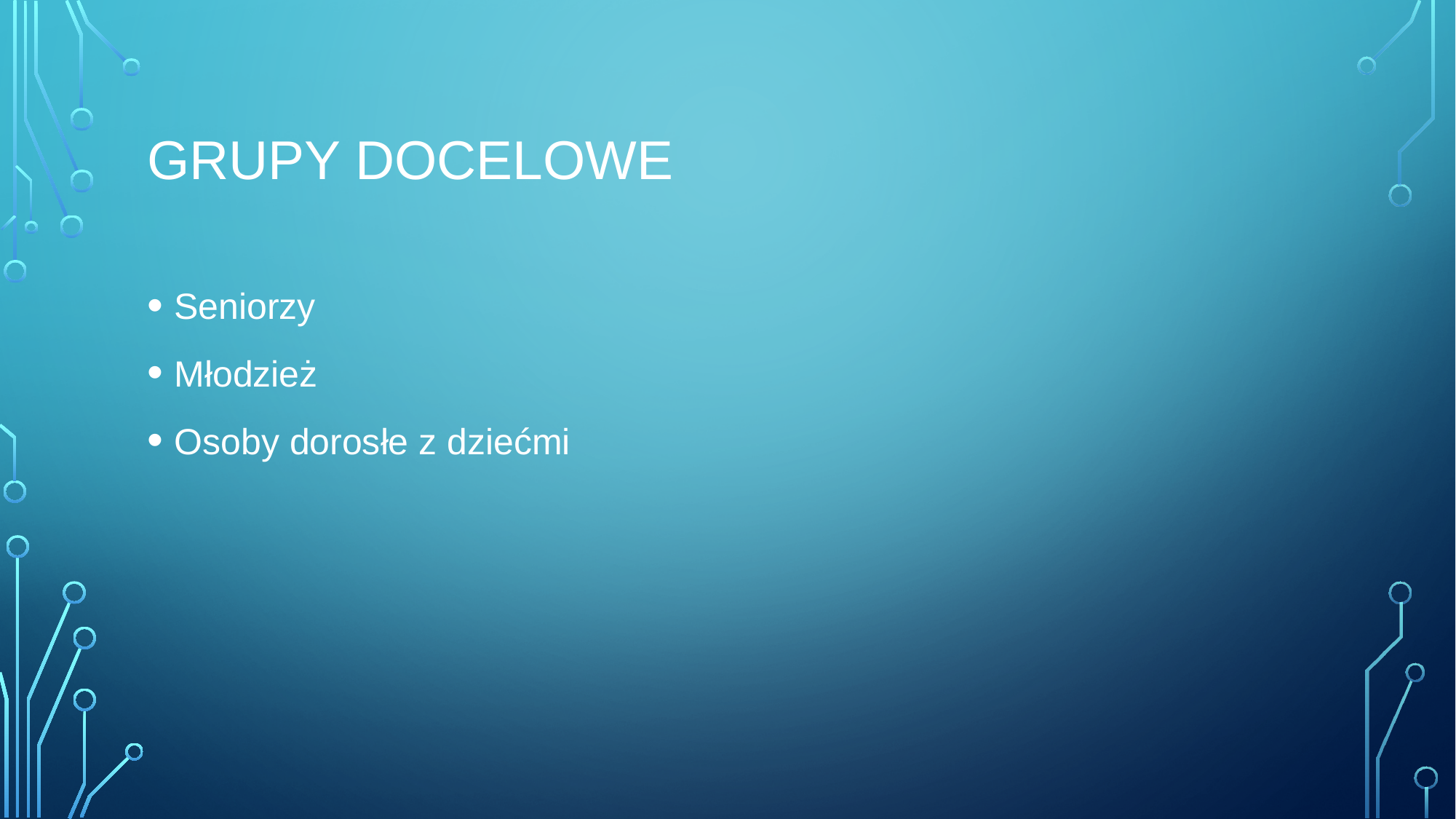

# Grupy docelowe
Seniorzy
Młodzież
Osoby dorosłe z dziećmi